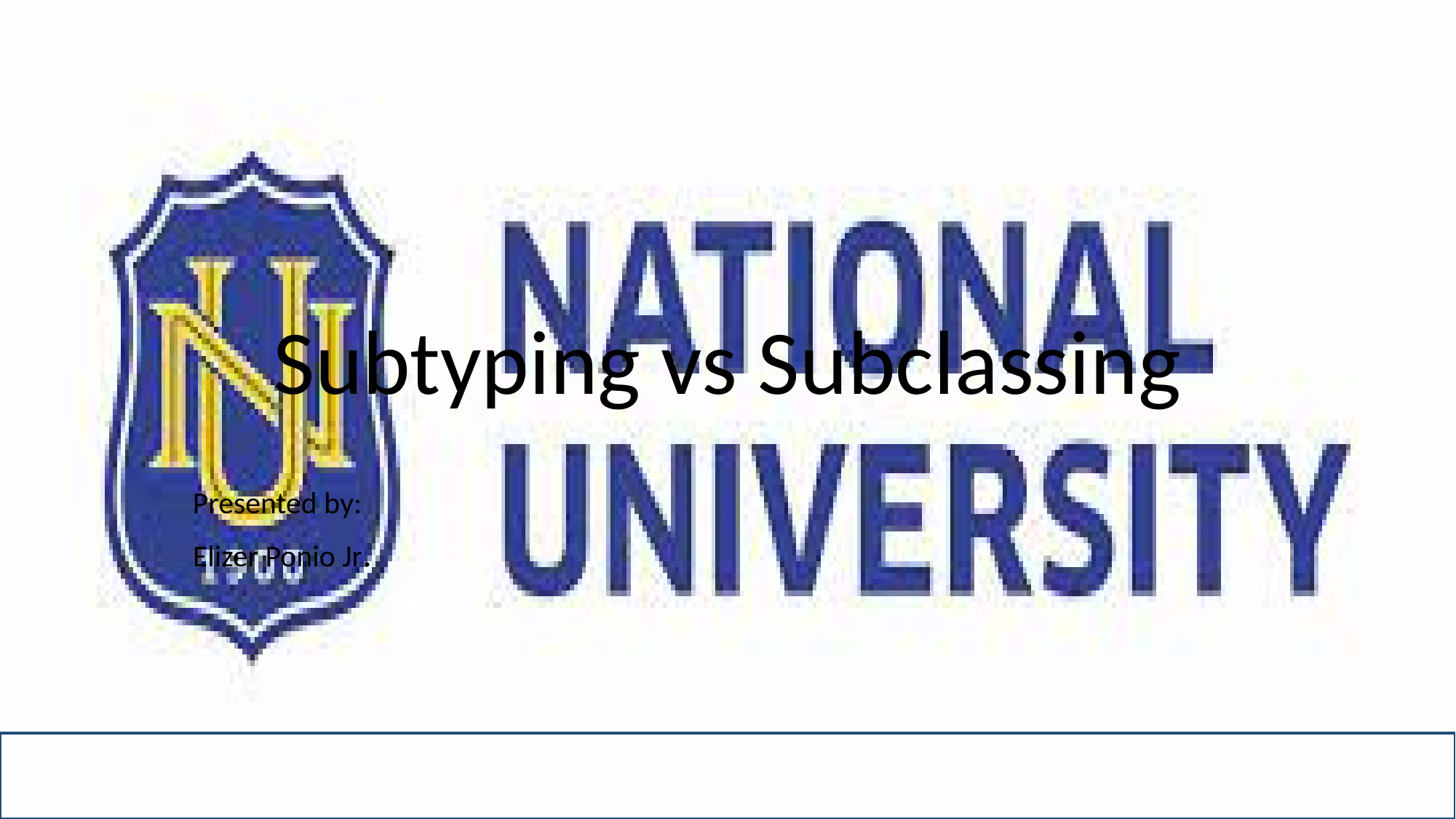

# Subtyping vs Subclassing

Presented by:
Elizer Ponio Jr.